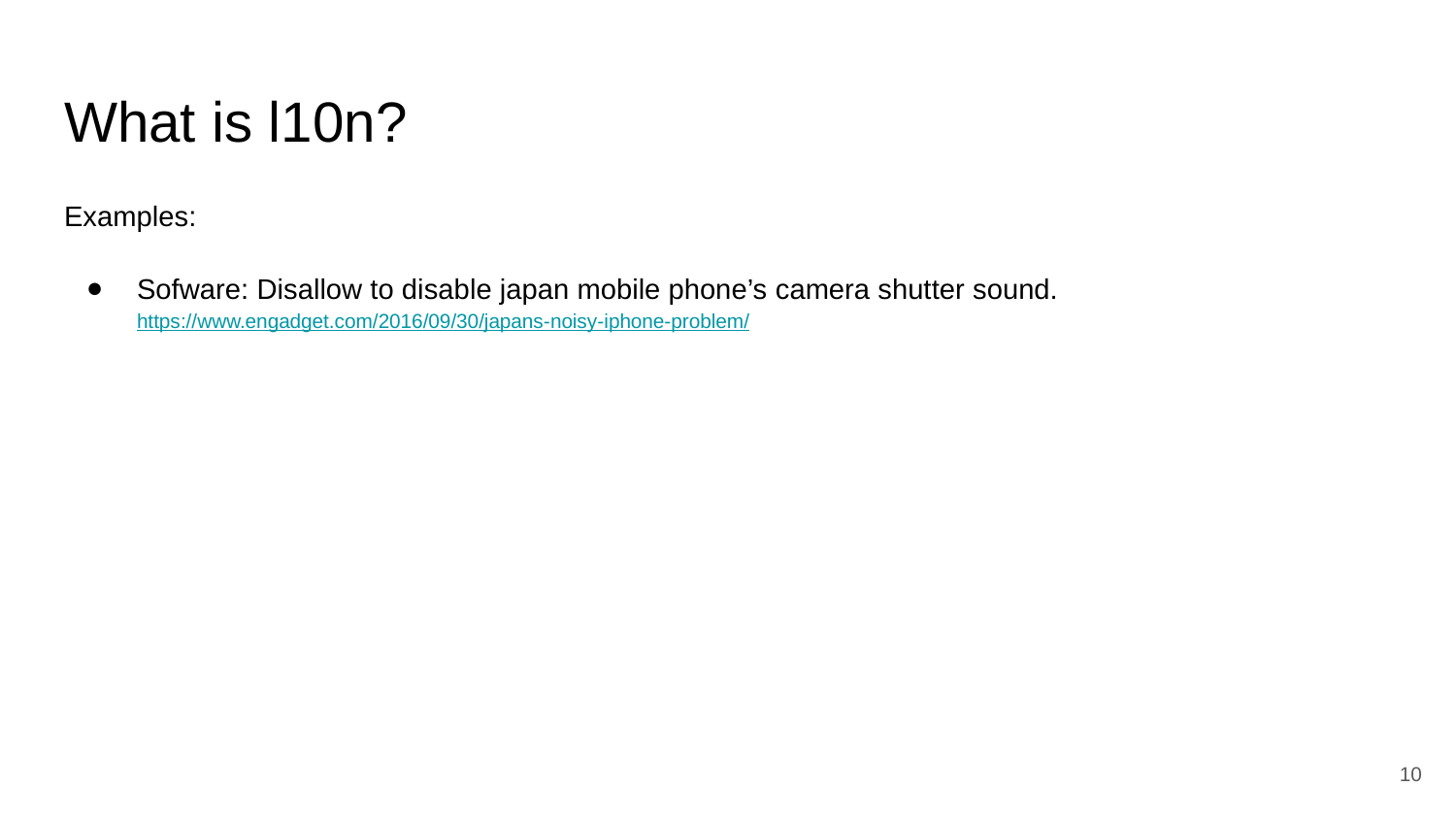

# What is l10n?
Examples:

Sofware: Disallow to disable japan mobile phone’s camera shutter sound.
https://www.engadget.com/2016/09/30/japans-noisy-iphone-problem/
10